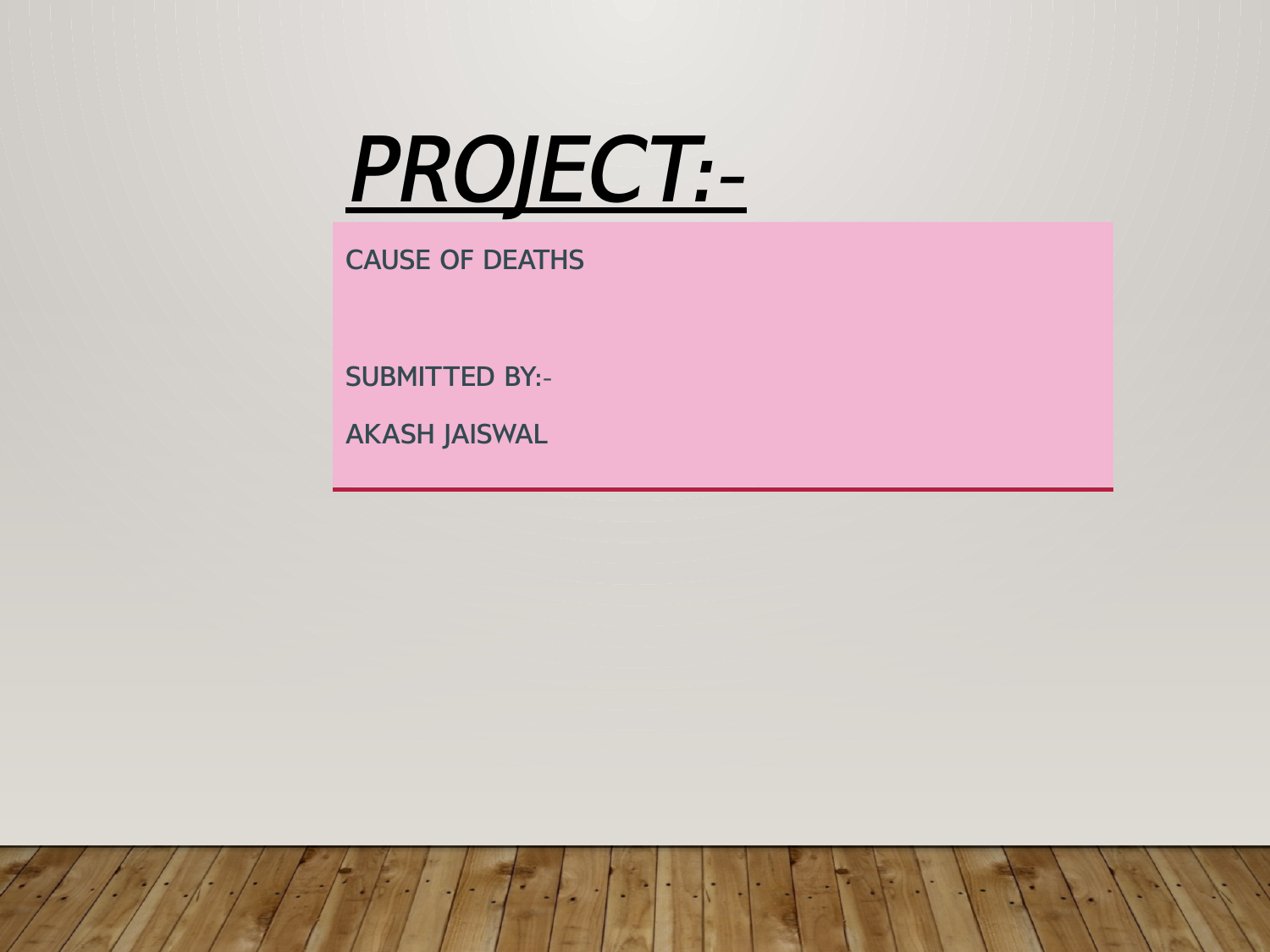

# Project:-
CAUSE OF DEATHS

SUBMITTED BY:-
AKASH JAISWAL